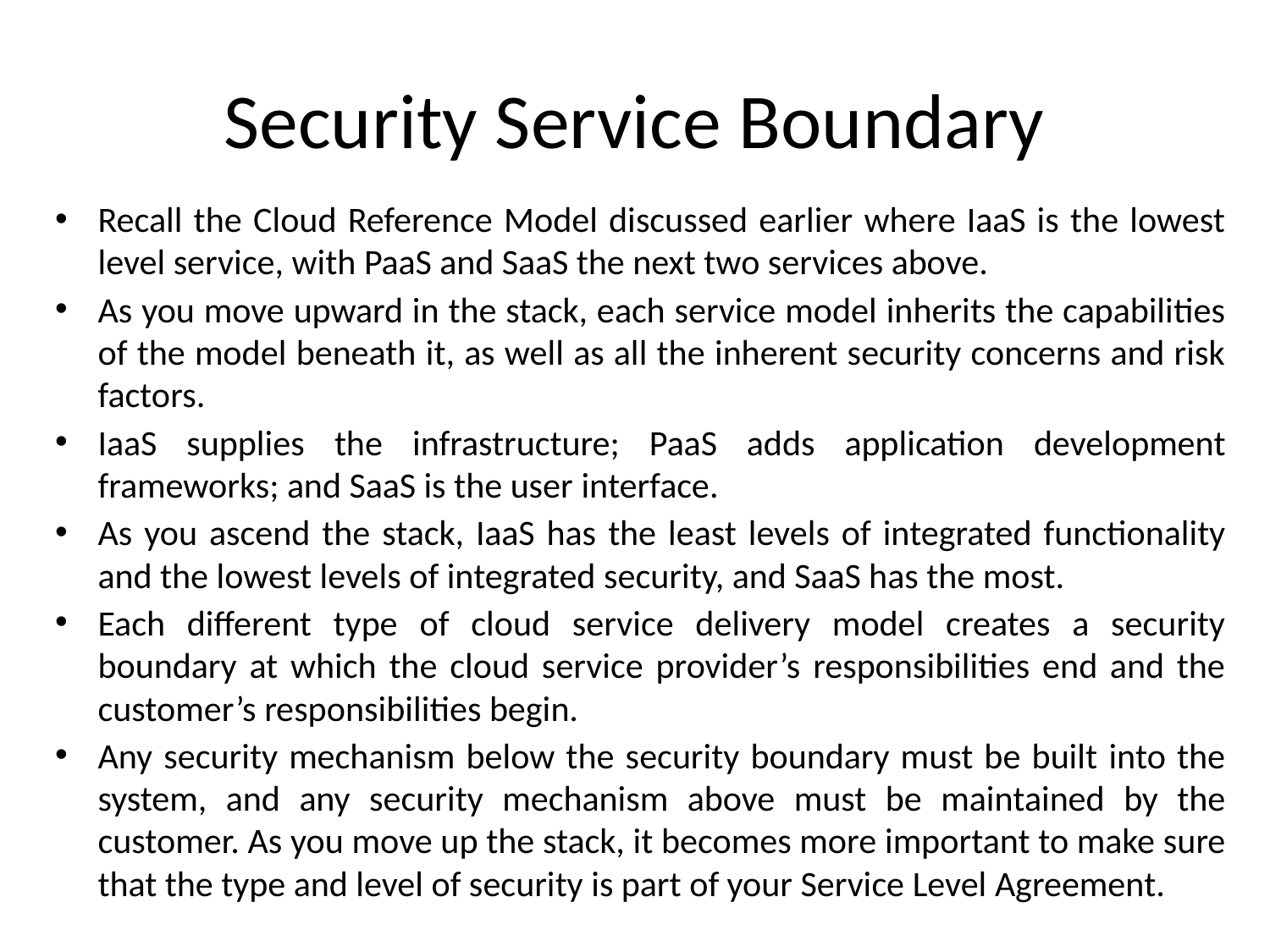

# Security Service Boundary
Recall the Cloud Reference Model discussed earlier where IaaS is the lowest level service, with PaaS and SaaS the next two services above.
As you move upward in the stack, each service model inherits the capabilities of the model beneath it, as well as all the inherent security concerns and risk factors.
IaaS supplies the infrastructure; PaaS adds application development frameworks; and SaaS is the user interface.
As you ascend the stack, IaaS has the least levels of integrated functionality and the lowest levels of integrated security, and SaaS has the most.
Each different type of cloud service delivery model creates a security boundary at which the cloud service provider’s responsibilities end and the customer’s responsibilities begin.
Any security mechanism below the security boundary must be built into the system, and any security mechanism above must be maintained by the customer. As you move up the stack, it becomes more important to make sure that the type and level of security is part of your Service Level Agreement.